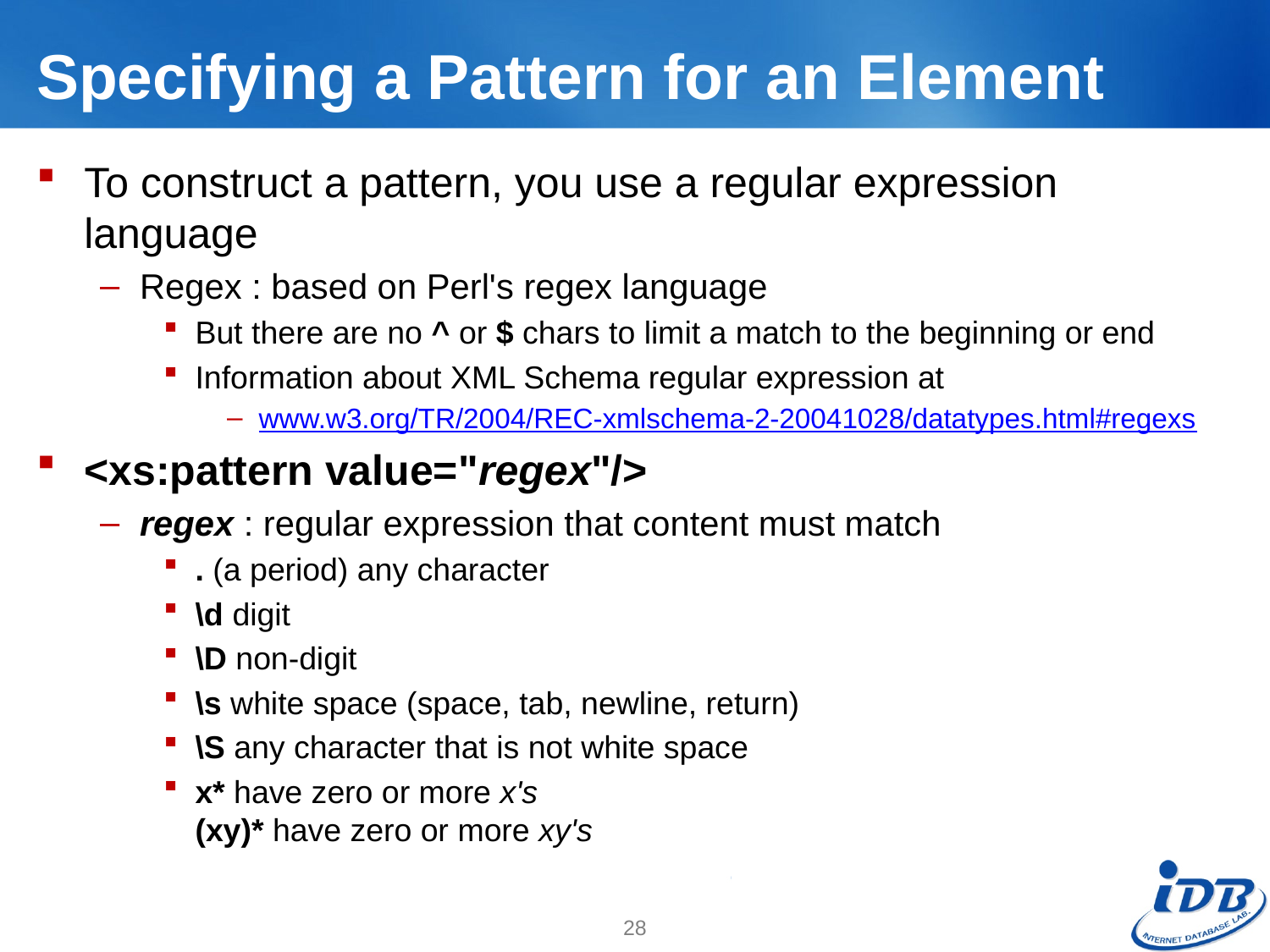

# Specifying a Pattern for an Element
To construct a pattern, you use a regular expression language
Regex : based on Perl's regex language
But there are no ^ or $ chars to limit a match to the beginning or end
Information about XML Schema regular expression at
www.w3.org/TR/2004/REC-xmlschema-2-20041028/datatypes.html#regexs
<xs:pattern value="regex"/>
regex : regular expression that content must match
. (a period) any character
\d digit
\D non-digit
\s white space (space, tab, newline, return)
\S any character that is not white space
x* have zero or more x's
(xy)* have zero or more xy's
28